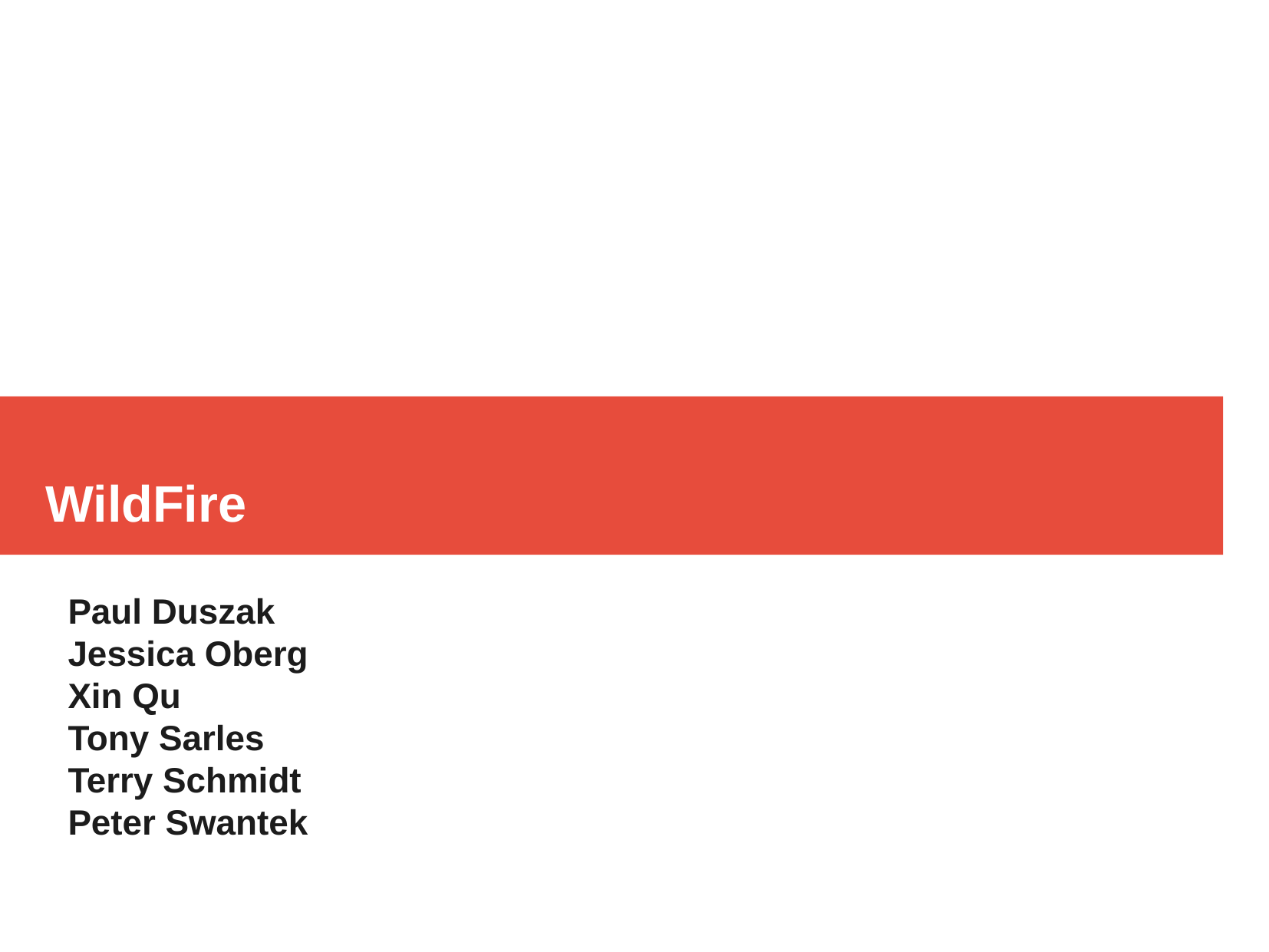

WildFire
Paul Duszak
Jessica Oberg
Xin Qu
Tony Sarles
Terry Schmidt
Peter Swantek